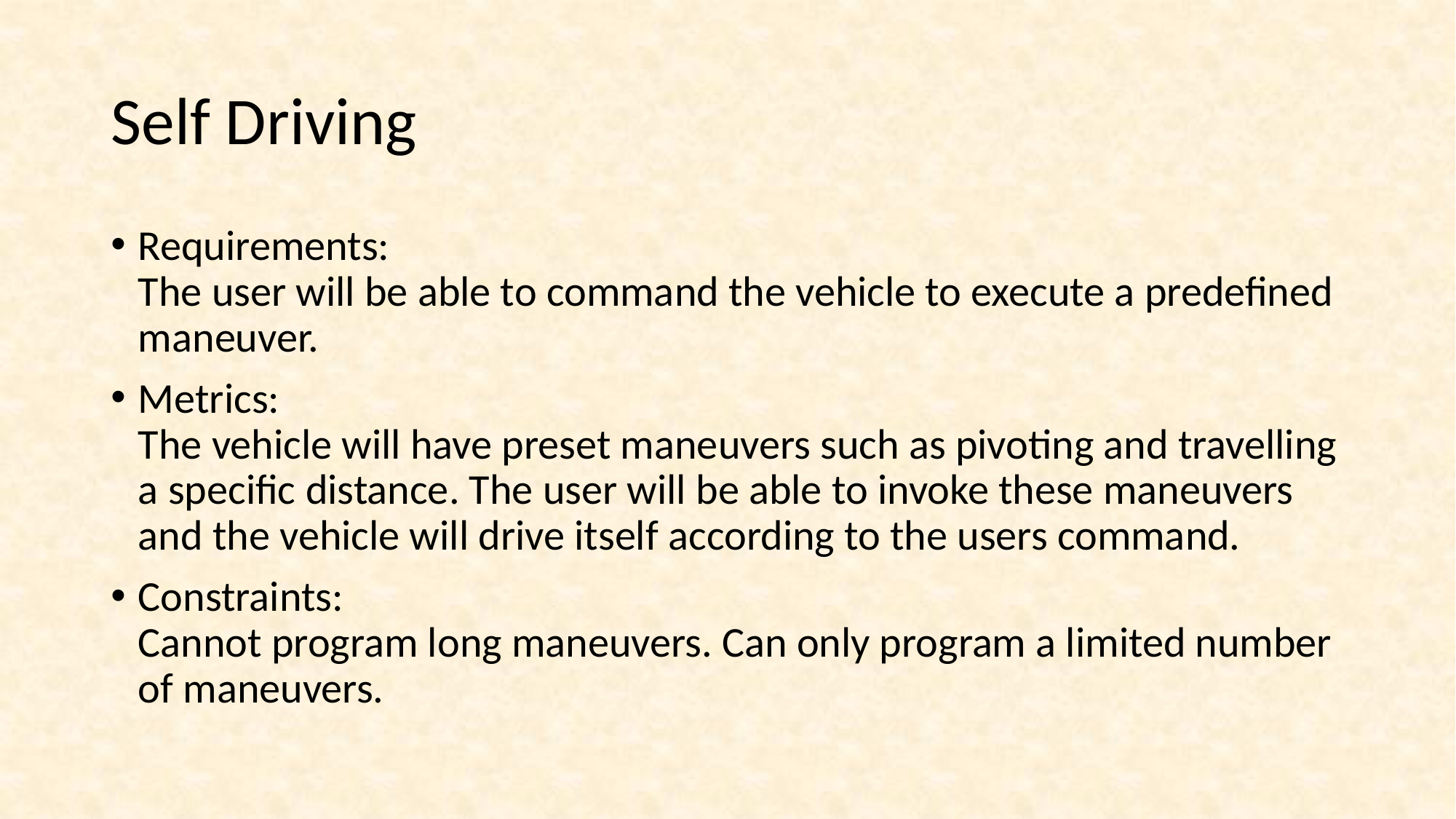

# Self Driving
Requirements:
The user will be able to command the vehicle to execute a predefined maneuver.
Metrics:
The vehicle will have preset maneuvers such as pivoting and travelling a specific distance. The user will be able to invoke these maneuvers and the vehicle will drive itself according to the users command.
Constraints:
Cannot program long maneuvers. Can only program a limited number of maneuvers.